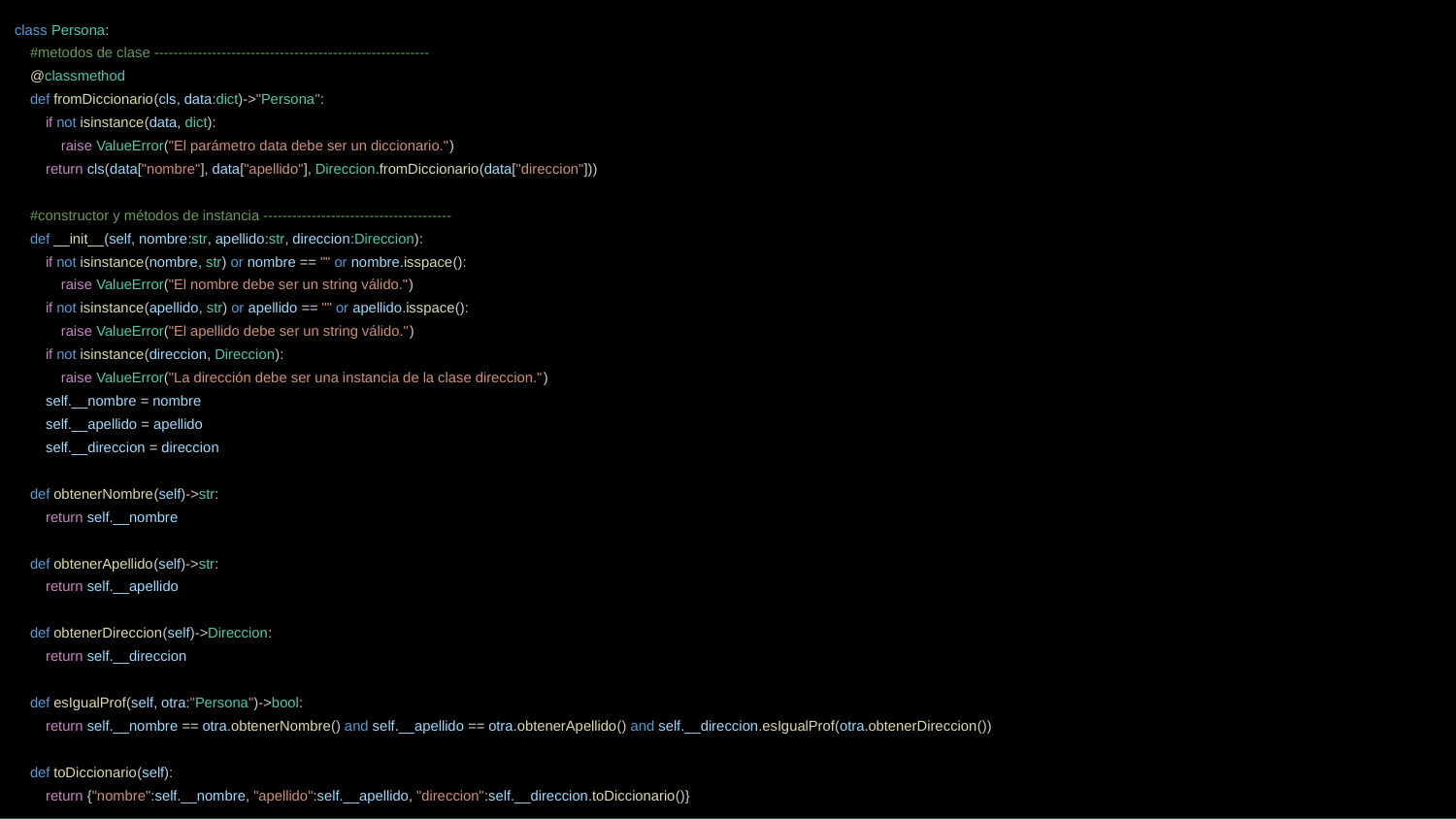

class Persona:
    #metodos de clase ---------------------------------------------------------
    @classmethod
    def fromDiccionario(cls, data:dict)->"Persona":
        if not isinstance(data, dict):
            raise ValueError("El parámetro data debe ser un diccionario.")
        return cls(data["nombre"], data["apellido"], Direccion.fromDiccionario(data["direccion"]))

    #constructor y métodos de instancia ---------------------------------------
    def __init__(self, nombre:str, apellido:str, direccion:Direccion):
        if not isinstance(nombre, str) or nombre == "" or nombre.isspace():
            raise ValueError("El nombre debe ser un string válido.")
        if not isinstance(apellido, str) or apellido == "" or apellido.isspace():
            raise ValueError("El apellido debe ser un string válido.")
        if not isinstance(direccion, Direccion):
            raise ValueError("La dirección debe ser una instancia de la clase direccion.")
        self.__nombre = nombre
        self.__apellido = apellido
        self.__direccion = direccion

    def obtenerNombre(self)->str:
        return self.__nombre

    def obtenerApellido(self)->str:
        return self.__apellido

    def obtenerDireccion(self)->Direccion:
        return self.__direccion

    def esIgualProf(self, otra:"Persona")->bool:
        return self.__nombre == otra.obtenerNombre() and self.__apellido == otra.obtenerApellido() and self.__direccion.esIgualProf(otra.obtenerDireccion())

    def toDiccionario(self):
        return {"nombre":self.__nombre, "apellido":self.__apellido, "direccion":self.__direccion.toDiccionario()}